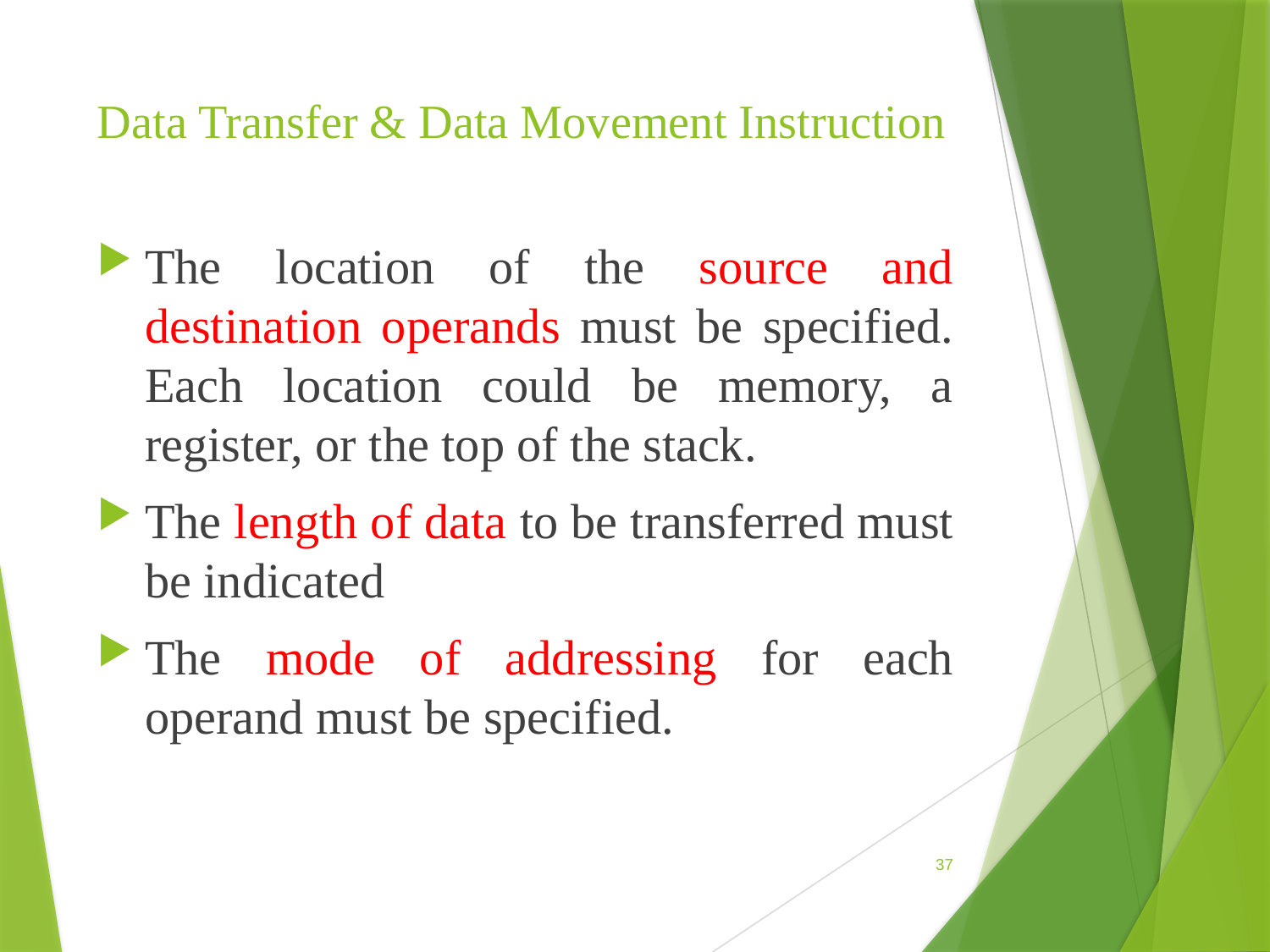

# Data Transfer & Data Movement Instruction
The location of the source and destination operands must be specified. Each location could be memory, a register, or the top of the stack.
The length of data to be transferred must be indicated
The mode of addressing for each operand must be specified.

37